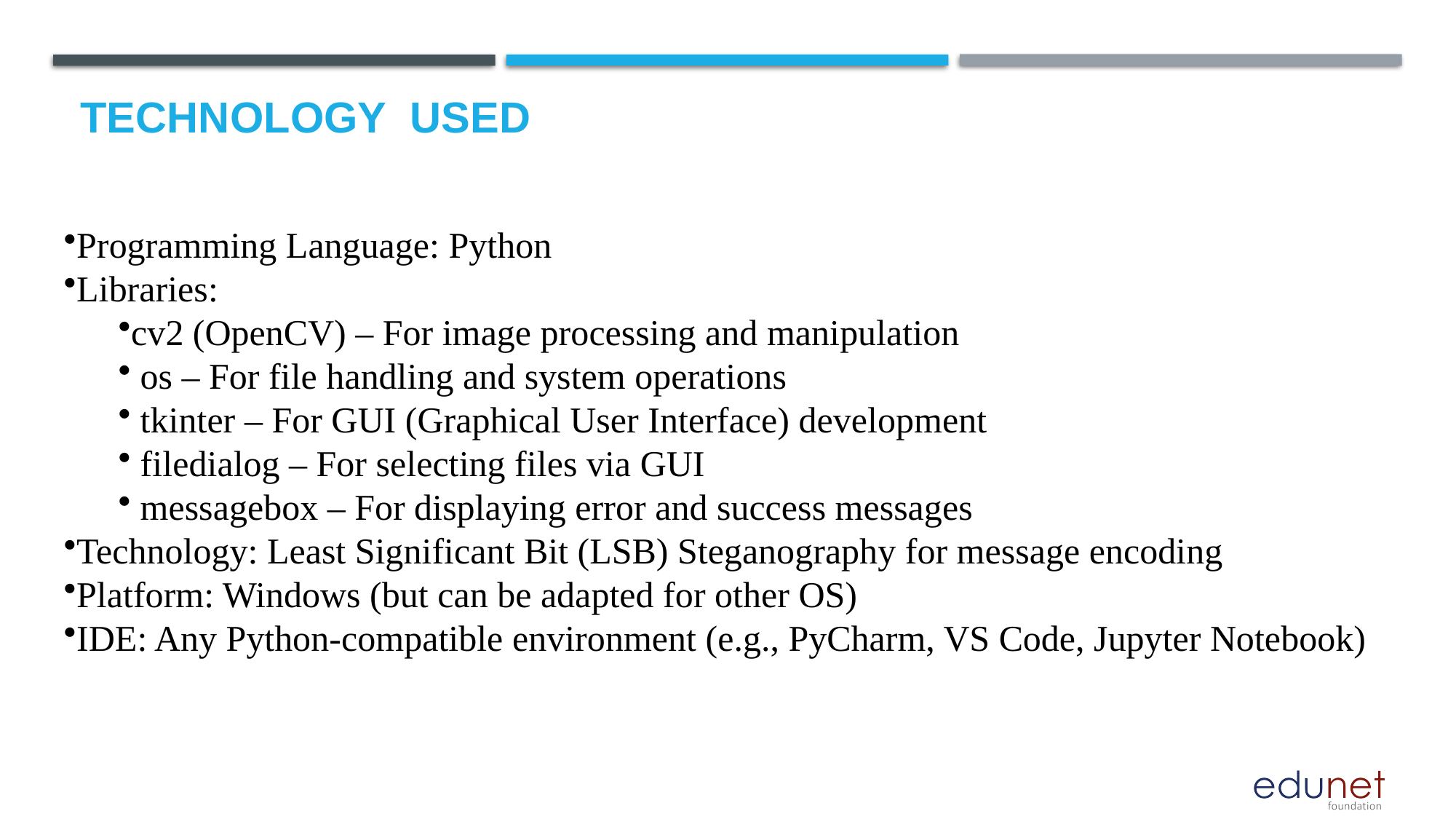

# Technology  used
Programming Language: Python
Libraries:
cv2 (OpenCV) – For image processing and manipulation
 os – For file handling and system operations
 tkinter – For GUI (Graphical User Interface) development
 filedialog – For selecting files via GUI
 messagebox – For displaying error and success messages
Technology: Least Significant Bit (LSB) Steganography for message encoding
Platform: Windows (but can be adapted for other OS)
IDE: Any Python-compatible environment (e.g., PyCharm, VS Code, Jupyter Notebook)